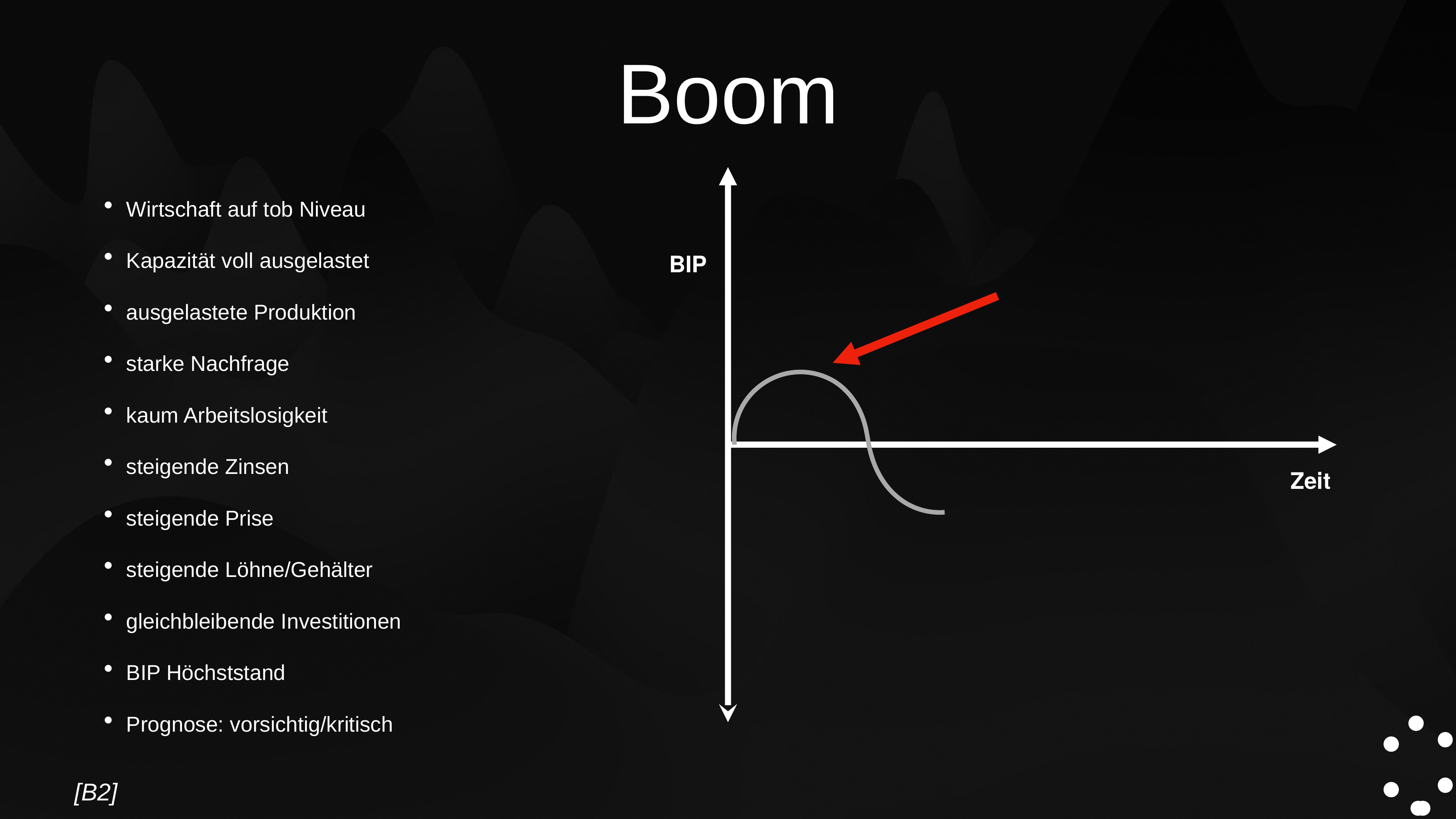

# Boom

Wirtschaft auf tob Niveau
Kapazität voll ausgelastet
ausgelastete Produktion
starke Nachfrage
kaum Arbeitslosigkeit
steigende Zinsen
steigende Prise
steigende Löhne/Gehälter
gleichbleibende Investitionen
BIP Höchststand
Prognose: vorsichtig/kritisch
BIP

Zeit
6
[B2]